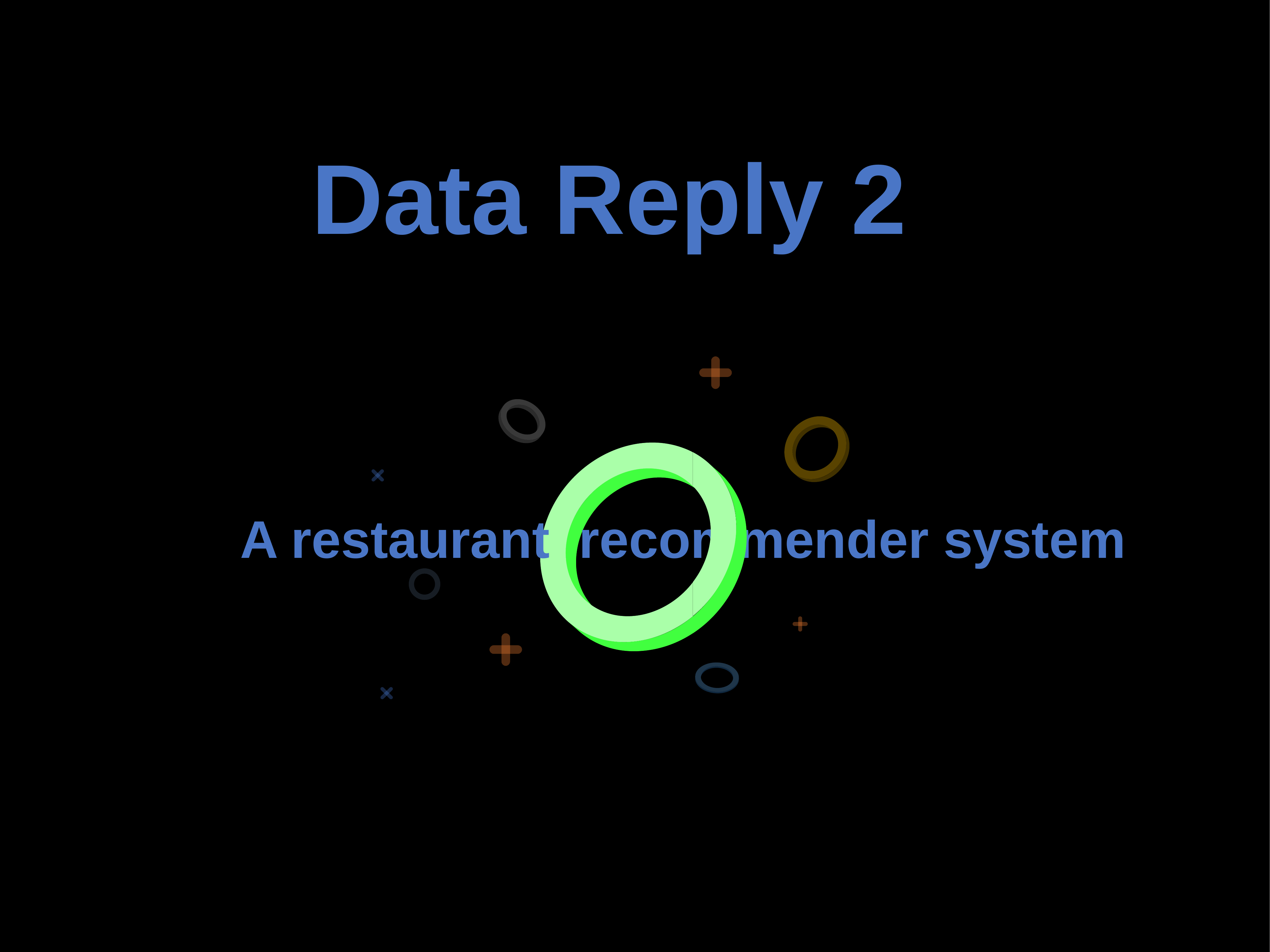

Data Reply 2

A restaurant  recommender system